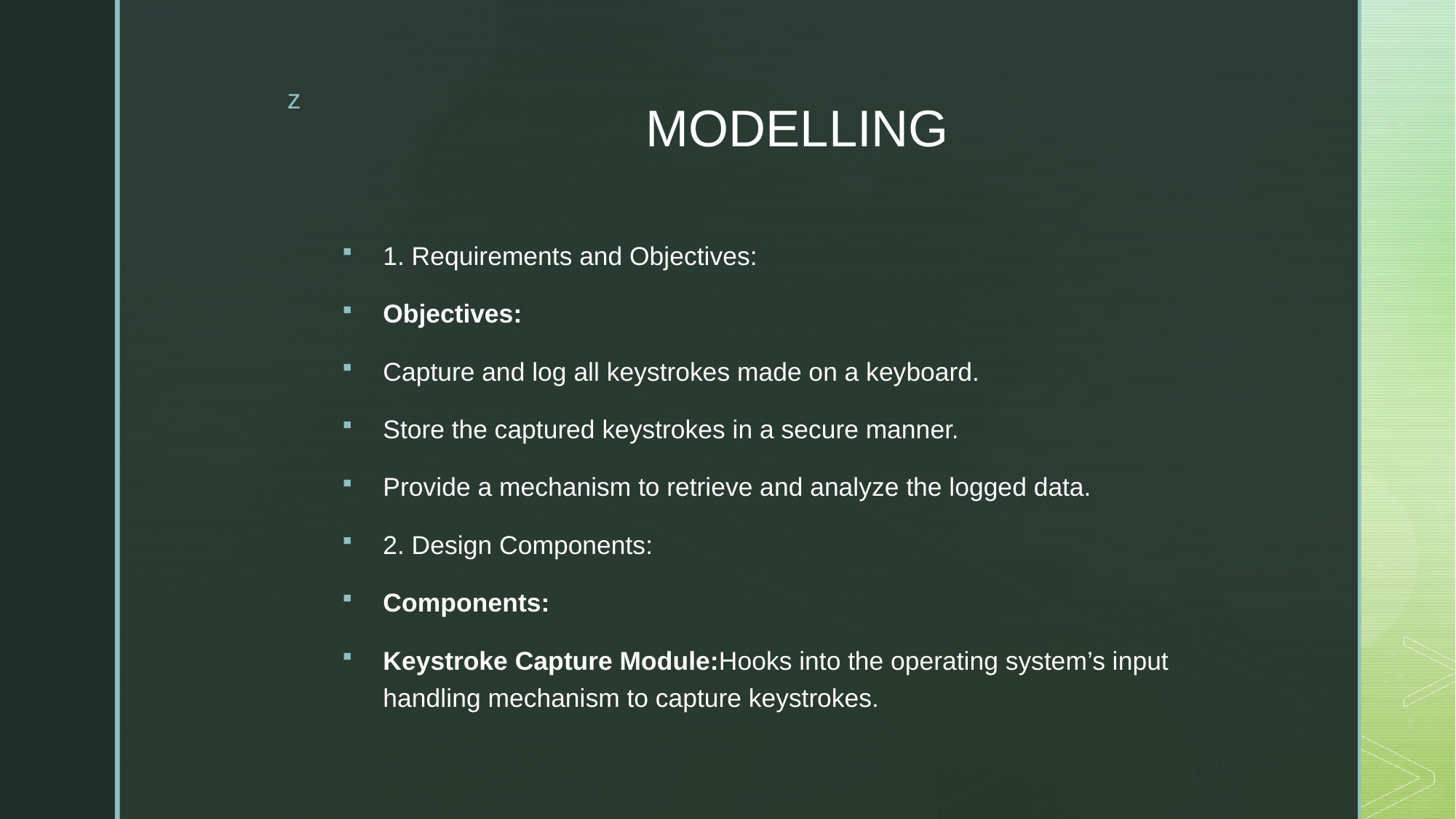

# MODELLING
1. Requirements and Objectives:
Objectives:
Capture and log all keystrokes made on a keyboard.
Store the captured keystrokes in a secure manner.
Provide a mechanism to retrieve and analyze the logged data.
2. Design Components:
Components:
Keystroke Capture Module:Hooks into the operating system’s input handling mechanism to capture keystrokes.